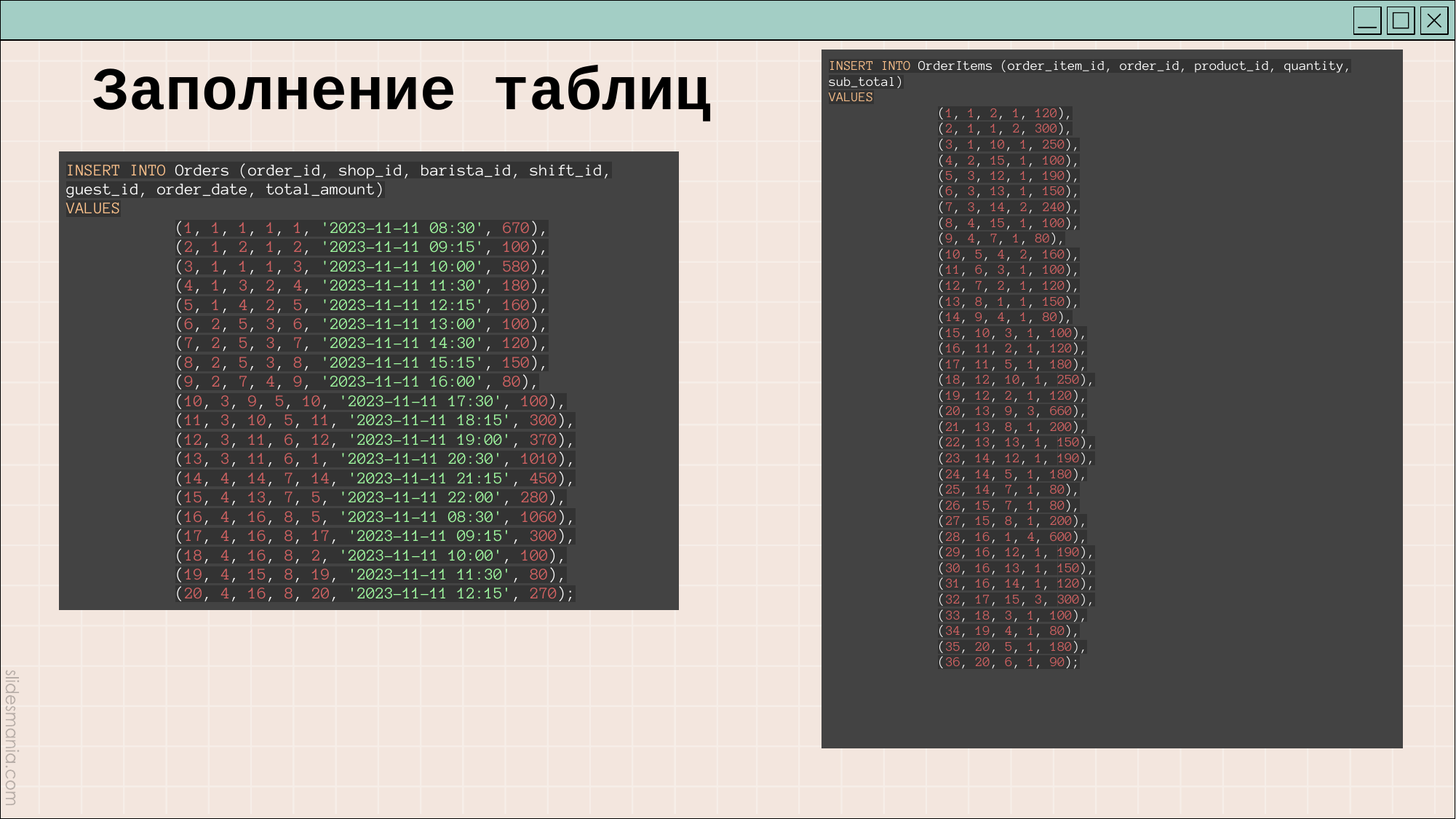

# Заполнение таблиц
| INSERT INTO OrderItems (order\_item\_id, order\_id, product\_id, quantity, sub\_total) VALUES (1, 1, 2, 1, 120), (2, 1, 1, 2, 300), (3, 1, 10, 1, 250), (4, 2, 15, 1, 100), (5, 3, 12, 1, 190), (6, 3, 13, 1, 150), (7, 3, 14, 2, 240), (8, 4, 15, 1, 100), (9, 4, 7, 1, 80), (10, 5, 4, 2, 160), (11, 6, 3, 1, 100), (12, 7, 2, 1, 120), (13, 8, 1, 1, 150), (14, 9, 4, 1, 80), (15, 10, 3, 1, 100), (16, 11, 2, 1, 120), (17, 11, 5, 1, 180), (18, 12, 10, 1, 250), (19, 12, 2, 1, 120), (20, 13, 9, 3, 660), (21, 13, 8, 1, 200), (22, 13, 13, 1, 150), (23, 14, 12, 1, 190), (24, 14, 5, 1, 180), (25, 14, 7, 1, 80), (26, 15, 7, 1, 80), (27, 15, 8, 1, 200), (28, 16, 1, 4, 600), (29, 16, 12, 1, 190), (30, 16, 13, 1, 150), (31, 16, 14, 1, 120), (32, 17, 15, 3, 300), (33, 18, 3, 1, 100), (34, 19, 4, 1, 80), (35, 20, 5, 1, 180), (36, 20, 6, 1, 90); |
| --- |
| INSERT INTO Orders (order\_id, shop\_id, barista\_id, shift\_id, guest\_id, order\_date, total\_amount) VALUES (1, 1, 1, 1, 1, '2023-11-11 08:30', 670), (2, 1, 2, 1, 2, '2023-11-11 09:15', 100), (3, 1, 1, 1, 3, '2023-11-11 10:00', 580), (4, 1, 3, 2, 4, '2023-11-11 11:30', 180), (5, 1, 4, 2, 5, '2023-11-11 12:15', 160), (6, 2, 5, 3, 6, '2023-11-11 13:00', 100), (7, 2, 5, 3, 7, '2023-11-11 14:30', 120), (8, 2, 5, 3, 8, '2023-11-11 15:15', 150), (9, 2, 7, 4, 9, '2023-11-11 16:00', 80), (10, 3, 9, 5, 10, '2023-11-11 17:30', 100), (11, 3, 10, 5, 11, '2023-11-11 18:15', 300), (12, 3, 11, 6, 12, '2023-11-11 19:00', 370), (13, 3, 11, 6, 1, '2023-11-11 20:30', 1010), (14, 4, 14, 7, 14, '2023-11-11 21:15', 450), (15, 4, 13, 7, 5, '2023-11-11 22:00', 280), (16, 4, 16, 8, 5, '2023-11-11 08:30', 1060), (17, 4, 16, 8, 17, '2023-11-11 09:15', 300), (18, 4, 16, 8, 2, '2023-11-11 10:00', 100), (19, 4, 15, 8, 19, '2023-11-11 11:30', 80), (20, 4, 16, 8, 20, '2023-11-11 12:15', 270); |
| --- |